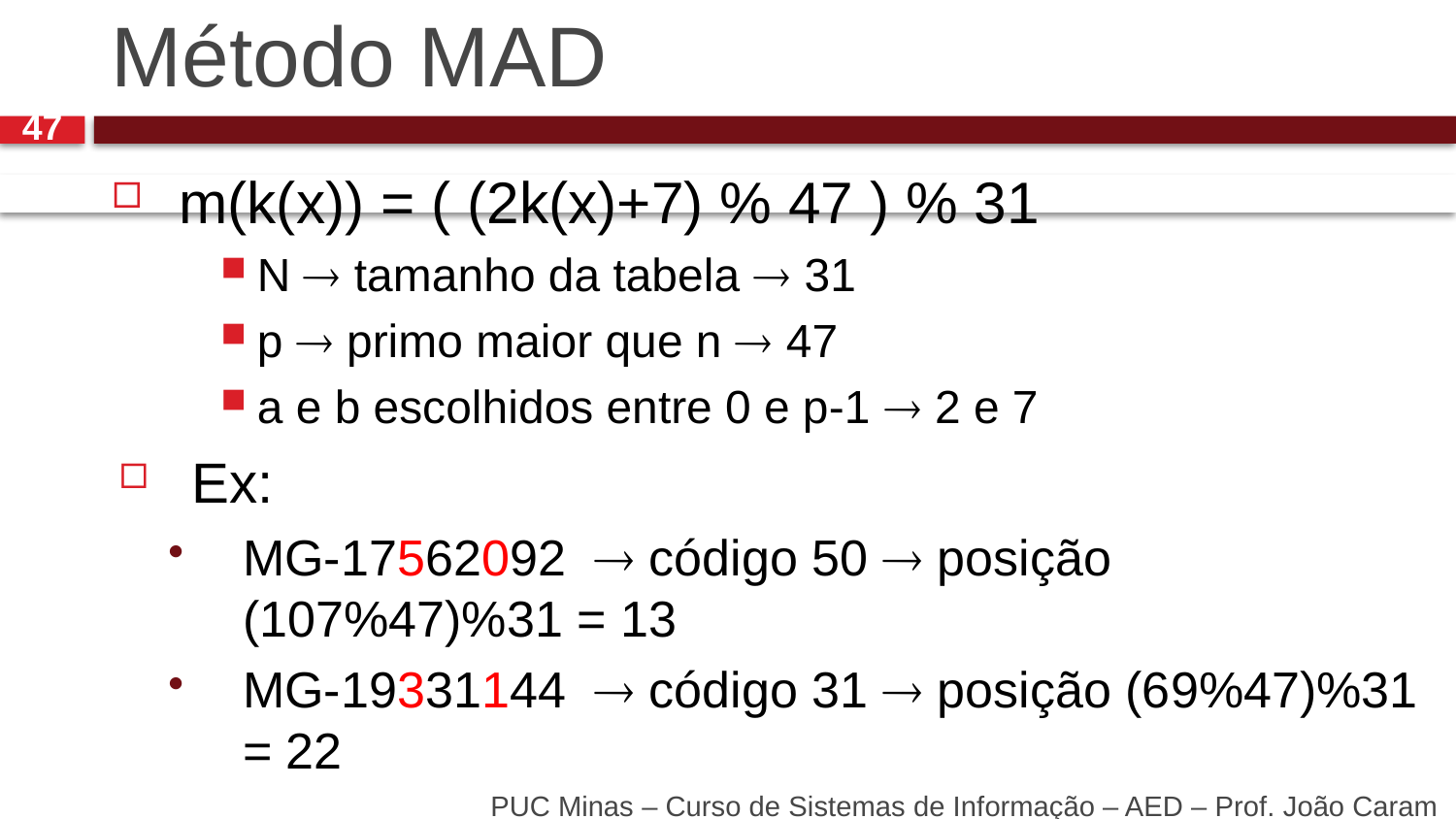

# Método MAD
47
 m(k(x)) = ( (2k(x)+7) % 47 ) % 31
N → tamanho da tabela → 31
p → primo maior que n → 47
a e b escolhidos entre 0 e p-1 → 2 e 7
Ex:
MG-17562092  → código 50 → posição (107%47)%31 = 13
MG-19331144  → código 31 → posição (69%47)%31 = 22

PUC Minas – Curso de Sistemas de Informação – AED – Prof. João Caram